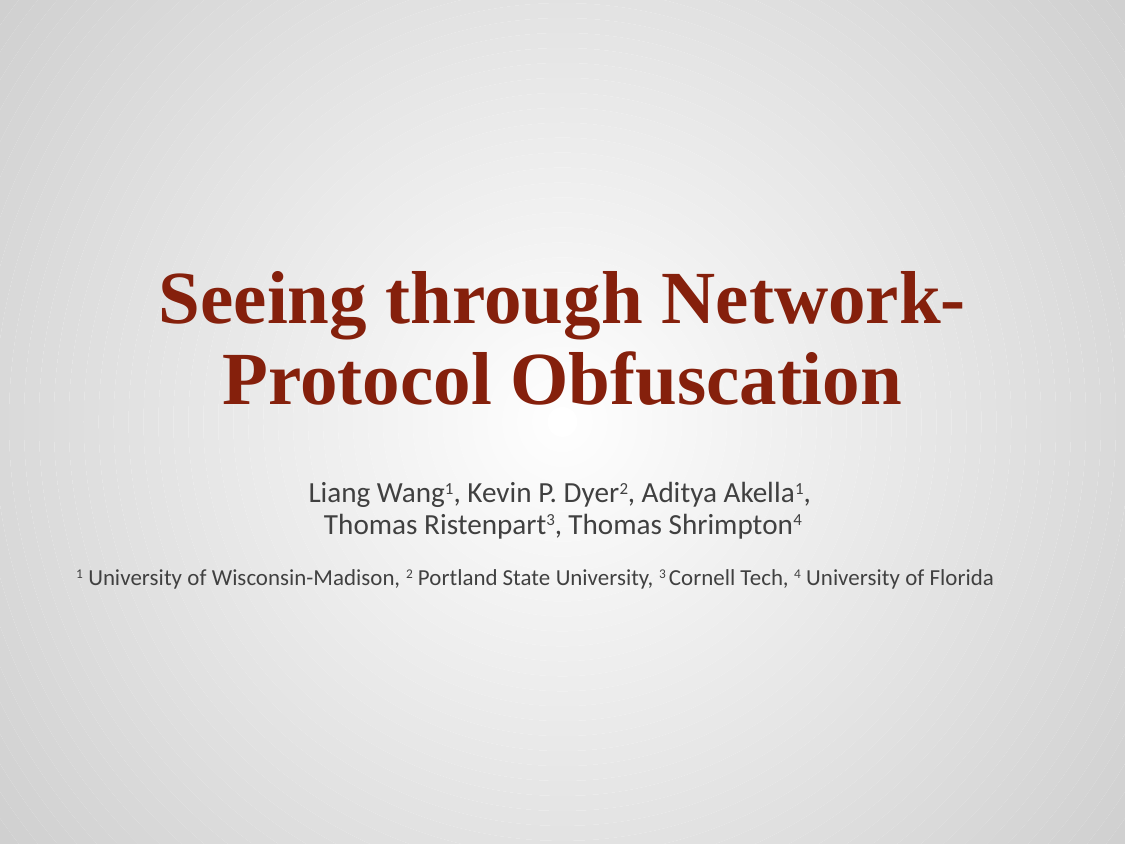

# Seeing through Network-Protocol Obfuscation
Liang Wang1, Kevin P. Dyer2, Aditya Akella1,
Thomas Ristenpart3, Thomas Shrimpton4

           1 University of Wisconsin-Madison, 2 Portland State University, 3 Cornell Tech, 4 University of Florida